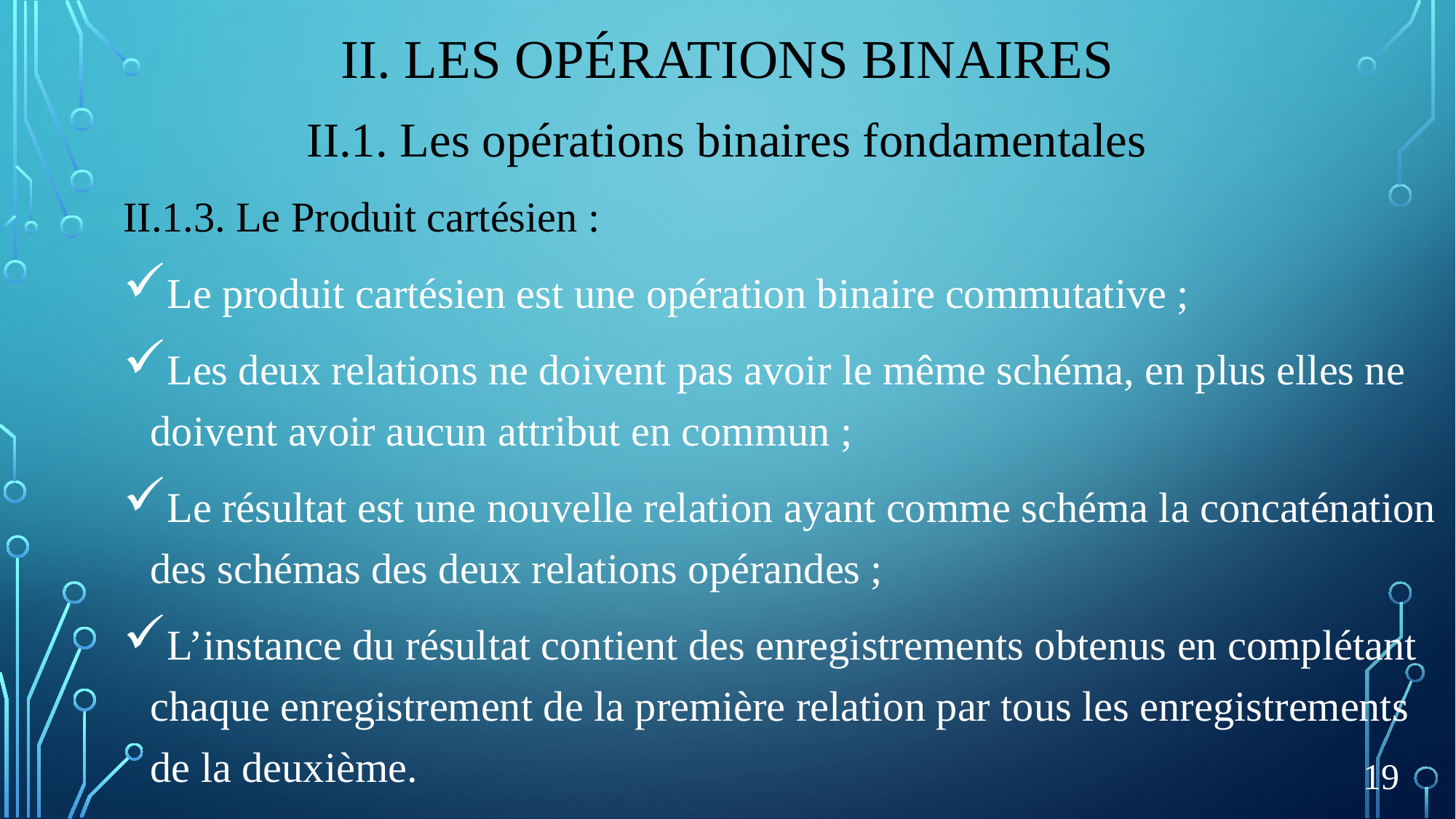

# II. Les opérations Binaires
II.1. Les opérations binaires fondamentales
II.1.3. Le Produit cartésien :
Le produit cartésien est une opération binaire commutative ;
Les deux relations ne doivent pas avoir le même schéma, en plus elles ne doivent avoir aucun attribut en commun ;
Le résultat est une nouvelle relation ayant comme schéma la concaténation des schémas des deux relations opérandes ;
L’instance du résultat contient des enregistrements obtenus en complétant chaque enregistrement de la première relation par tous les enregistrements de la deuxième.
19